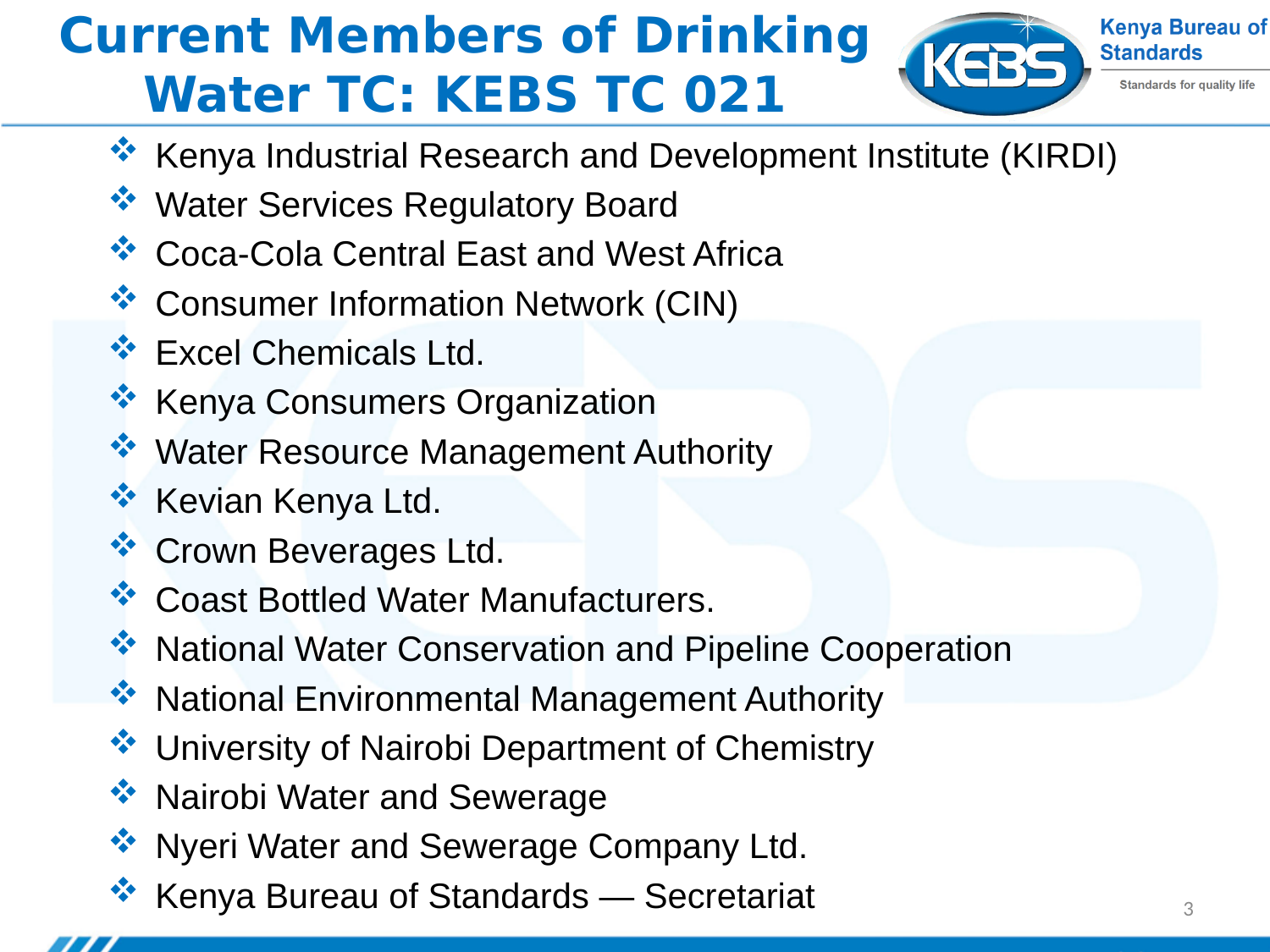

# Current Members of Drinking Water TC: KEBS TC 021
Kenya Industrial Research and Development Institute (KIRDI)
Water Services Regulatory Board
Coca-Cola Central East and West Africa
Consumer Information Network (CIN)
Excel Chemicals Ltd.
Kenya Consumers Organization
Water Resource Management Authority
Kevian Kenya Ltd.
Crown Beverages Ltd.
Coast Bottled Water Manufacturers.
National Water Conservation and Pipeline Cooperation
National Environmental Management Authority
University of Nairobi Department of Chemistry
Nairobi Water and Sewerage
Nyeri Water and Sewerage Company Ltd.
Kenya Bureau of Standards — Secretariat

3